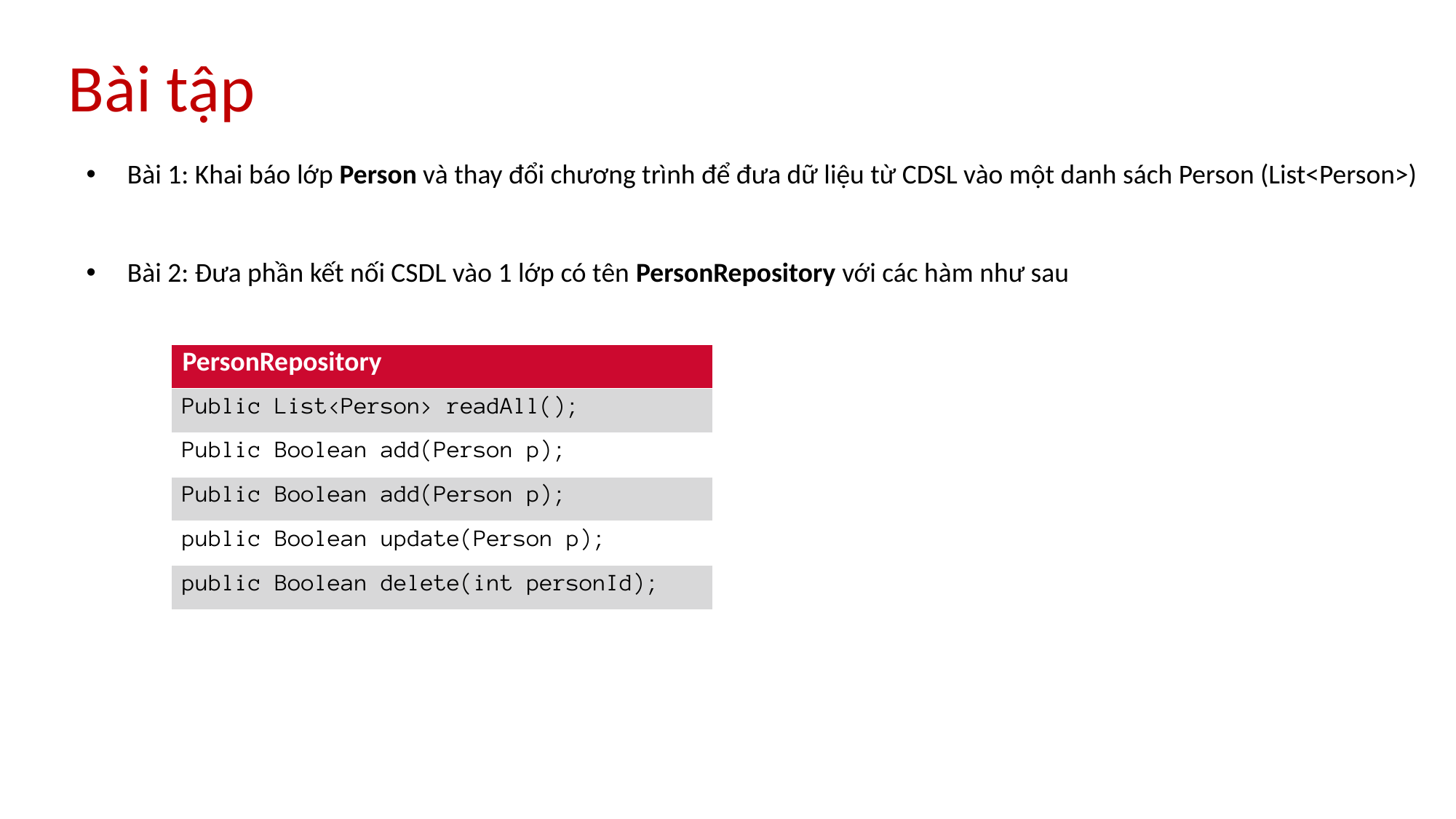

# Bài tập
Bài 1: Khai báo lớp Person và thay đổi chương trình để đưa dữ liệu từ CDSL vào một danh sách Person (List<Person>)

Bài 2: Đưa phần kết nối CSDL vào 1 lớp có tên PersonRepository với các hàm như sau
| PersonRepository |
| --- |
| Public List<Person> readAll(); |
| Public Boolean add(Person p); |
| Public Boolean add(Person p); |
| public Boolean update(Person p); |
| public Boolean delete(int personId); |